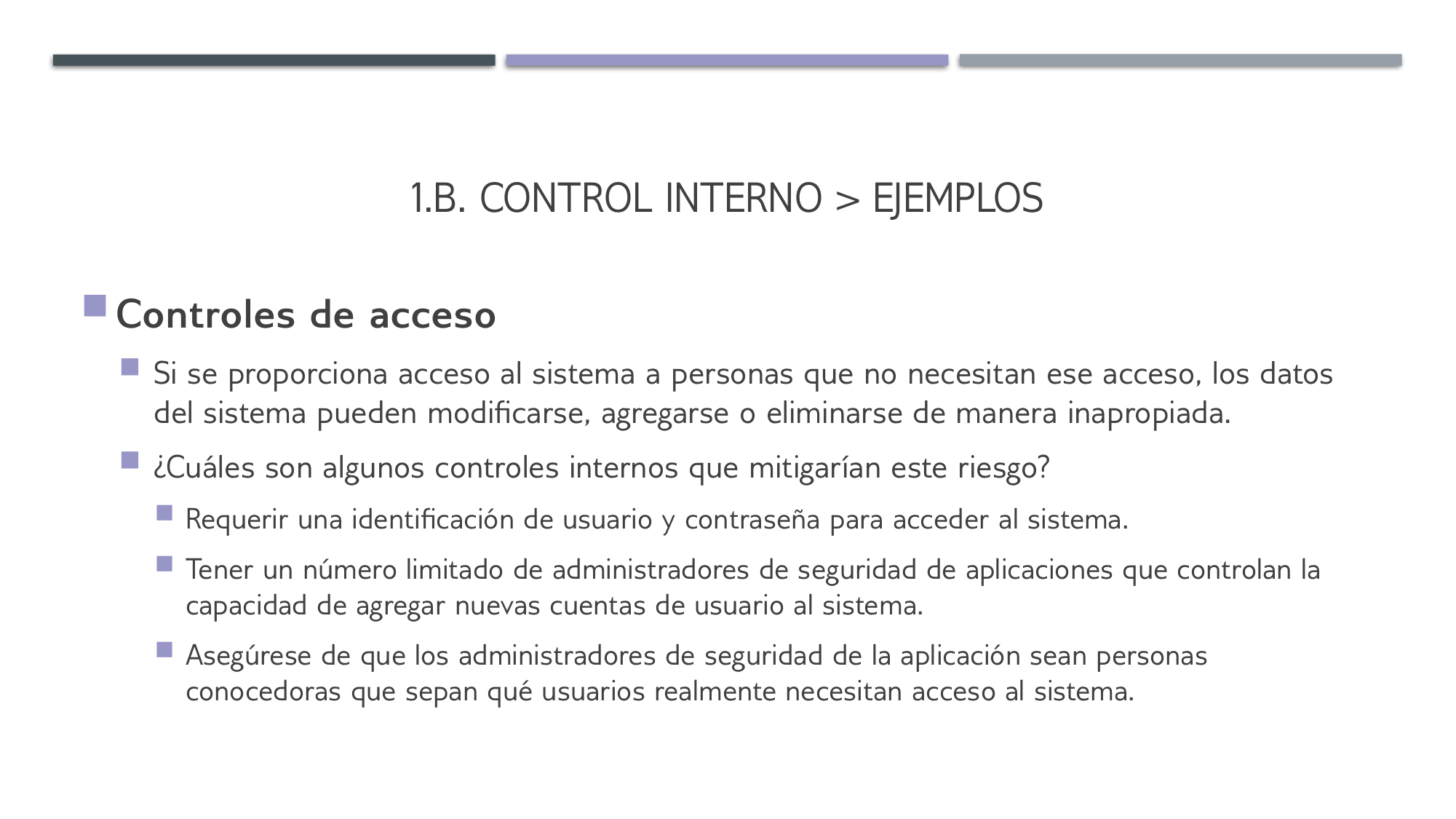

# 1.b. Control interno > Ejemplos
Controles de acceso
Si se proporciona acceso al sistema a personas que no necesitan ese acceso, los datos del sistema pueden modificarse, agregarse o eliminarse de manera inapropiada.
¿Cuáles son algunos controles internos que mitigarían este riesgo?
Requerir una identificación de usuario y contraseña para acceder al sistema.
Tener un número limitado de administradores de seguridad de aplicaciones que controlan la capacidad de agregar nuevas cuentas de usuario al sistema.
Asegúrese de que los administradores de seguridad de la aplicación sean personas conocedoras que sepan qué usuarios realmente necesitan acceso al sistema.